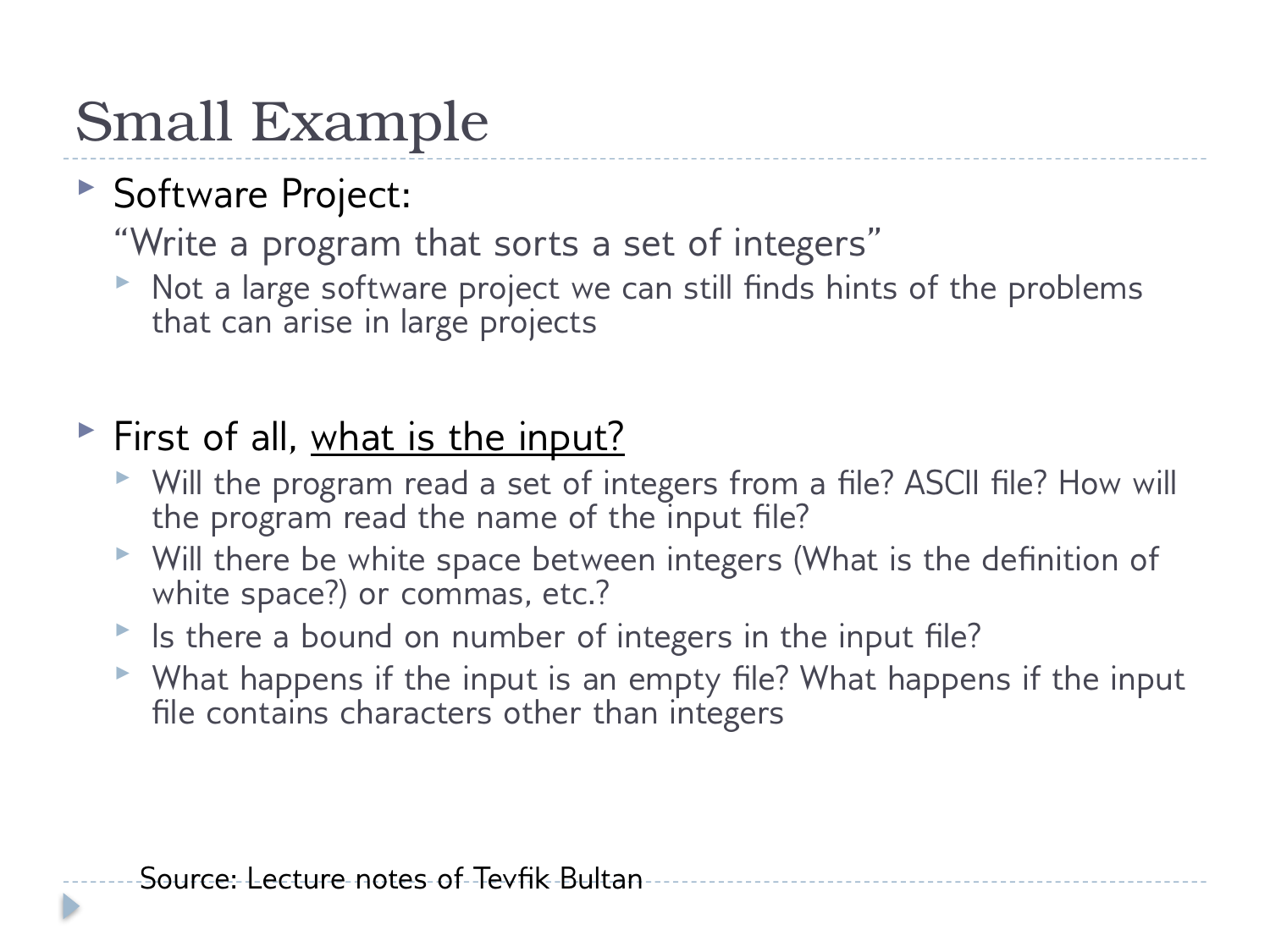

# Small Example
Software Project:
“Write a program that sorts a set of integers”
Not a large software project we can still finds hints of the problems that can arise in large projects

First of all, what is the input?
Will the program read a set of integers from a file? ASCII file? How will the program read the name of the input file?
Will there be white space between integers (What is the definition of white space?) or commas, etc.?
Is there a bound on number of integers in the input file?
What happens if the input is an empty file? What happens if the input file contains characters other than integers
Source: Lecture notes of Tevfik Bultan